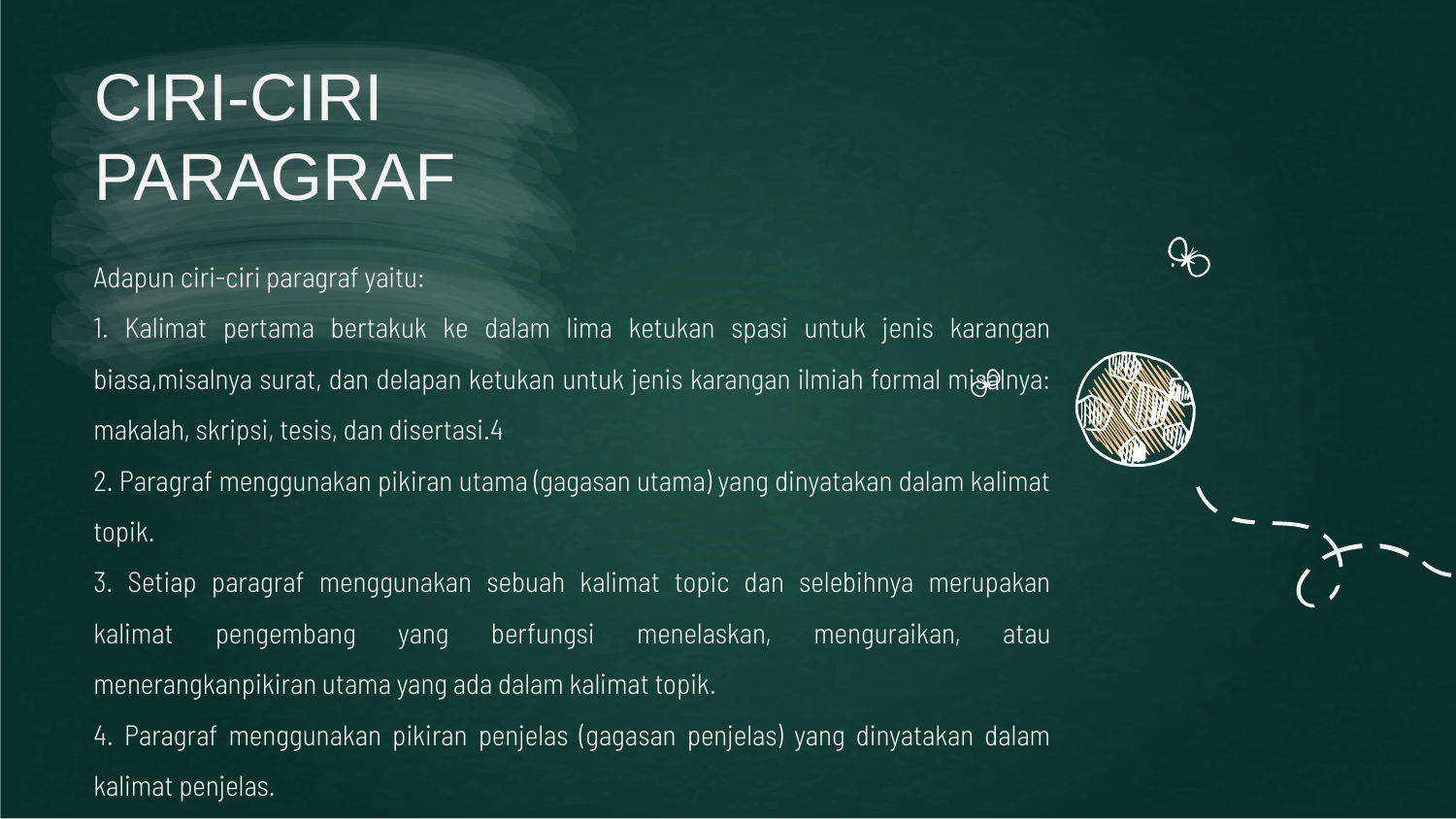

# CIRI-CIRI PARAGRAF

Adapun ciri-ciri paragraf yaitu:
1. Kalimat pertama bertakuk ke dalam lima ketukan spasi untuk jenis karangan biasa,misalnya surat, dan delapan ketukan untuk jenis karangan ilmiah formal misalnya: makalah, skripsi, tesis, dan disertasi.4
2. Paragraf menggunakan pikiran utama (gagasan utama) yang dinyatakan dalam kalimat topik.
3. Setiap paragraf menggunakan sebuah kalimat topic dan selebihnya merupakan kalimat pengembang yang berfungsi menelaskan, menguraikan, atau menerangkanpikiran utama yang ada dalam kalimat topik.
4. Paragraf menggunakan pikiran penjelas (gagasan penjelas) yang dinyatakan dalam kalimat penjelas.